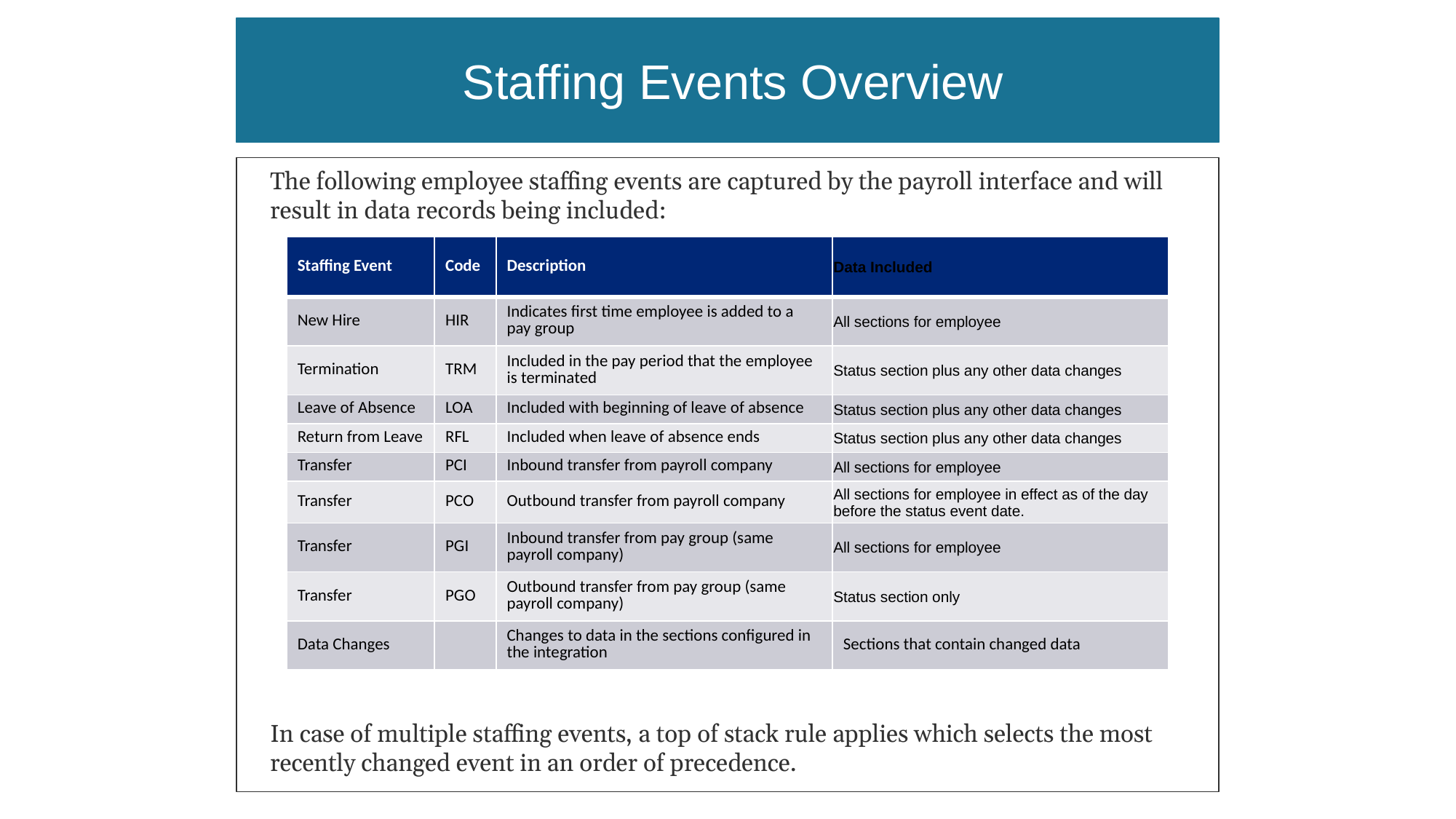

Staffing Events Overview

The following employee staffing events are captured by the payroll interface and will result in data records being included:

In case of multiple staffing events, a top of stack rule applies which selects the most recently changed event in an order of precedence.

| Staffing Event | Code | Description | Data Included |
| --- | --- | --- | --- |
| New Hire | HIR | Indicates first time employee is added to a pay group | All sections for employee |
| Termination | TRM | Included in the pay period that the employee is terminated | Status section plus any other data changes |
| Leave of Absence | LOA | Included with beginning of leave of absence | Status section plus any other data changes |
| Return from Leave | RFL | Included when leave of absence ends | Status section plus any other data changes |
| Transfer | PCI | Inbound transfer from payroll company | All sections for employee |
| Transfer | PCO | Outbound transfer from payroll company | All sections for employee in effect as of the day before the status event date. |
| Transfer | PGI | Inbound transfer from pay group (same payroll company) | All sections for employee |
| Transfer | PGO | Outbound transfer from pay group (same payroll company) | Status section only |
| Data Changes |  | Changes to data in the sections configured in the integration | Sections that contain changed data |